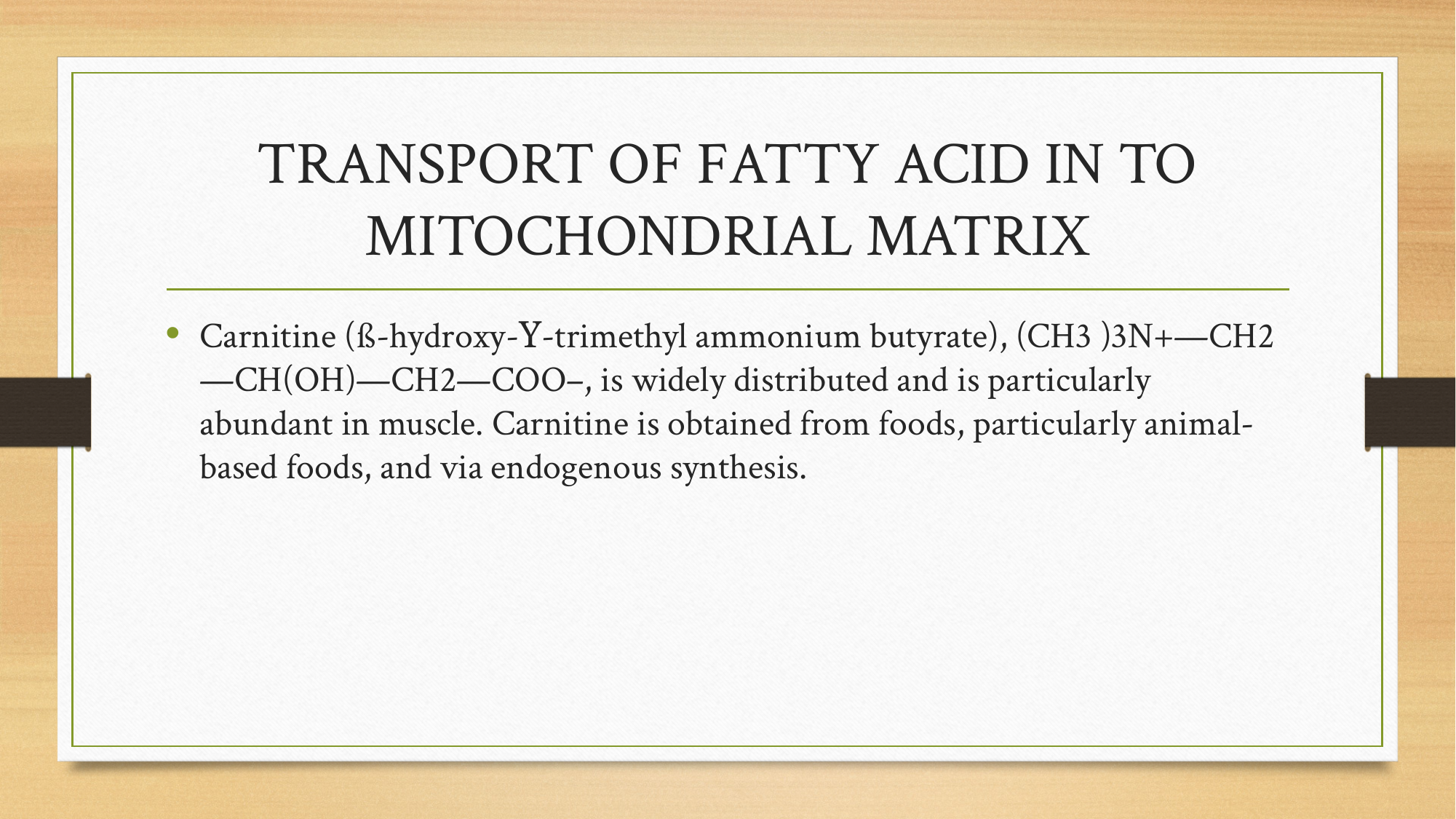

# TRANSPORT OF FATTY ACID IN TO MITOCHONDRIAL MATRIX
Carnitine (ß-hydroxy-Υ-trimethyl ammonium butyrate), (CH3 )3N+—CH2—CH(OH)—CH2—COO–, is widely distributed and is particularly abundant in muscle. Carnitine is obtained from foods, particularly animal-based foods, and via endogenous synthesis.